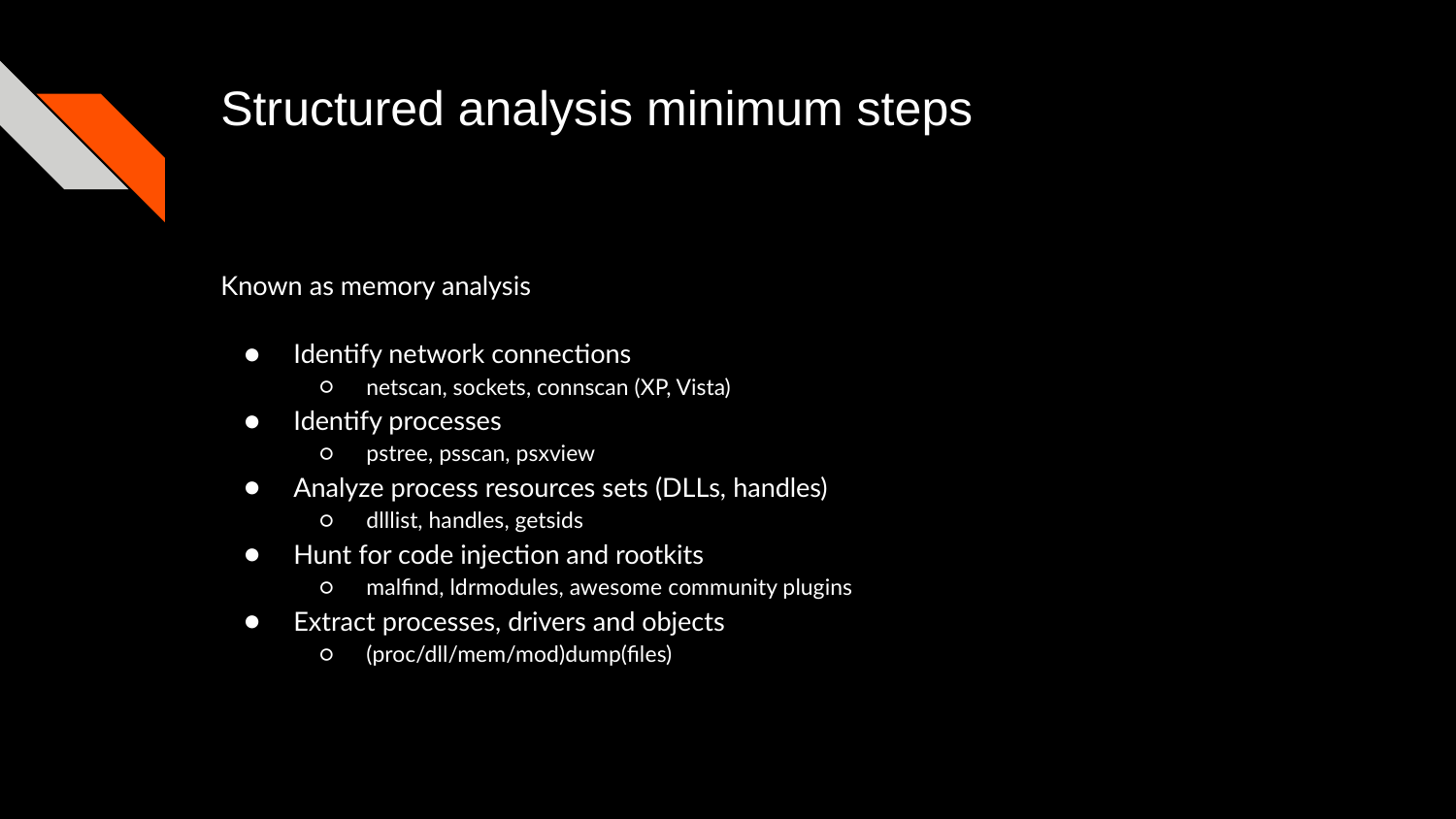

Structured analysis minimum steps
Known as memory analysis
Identify network connections
netscan, sockets, connscan (XP, Vista)
Identify processes
pstree, psscan, psxview
Analyze process resources sets (DLLs, handles)
dlllist, handles, getsids
Hunt for code injection and rootkits
malfind, ldrmodules, awesome community plugins
Extract processes, drivers and objects
(proc/dll/mem/mod)dump(files)